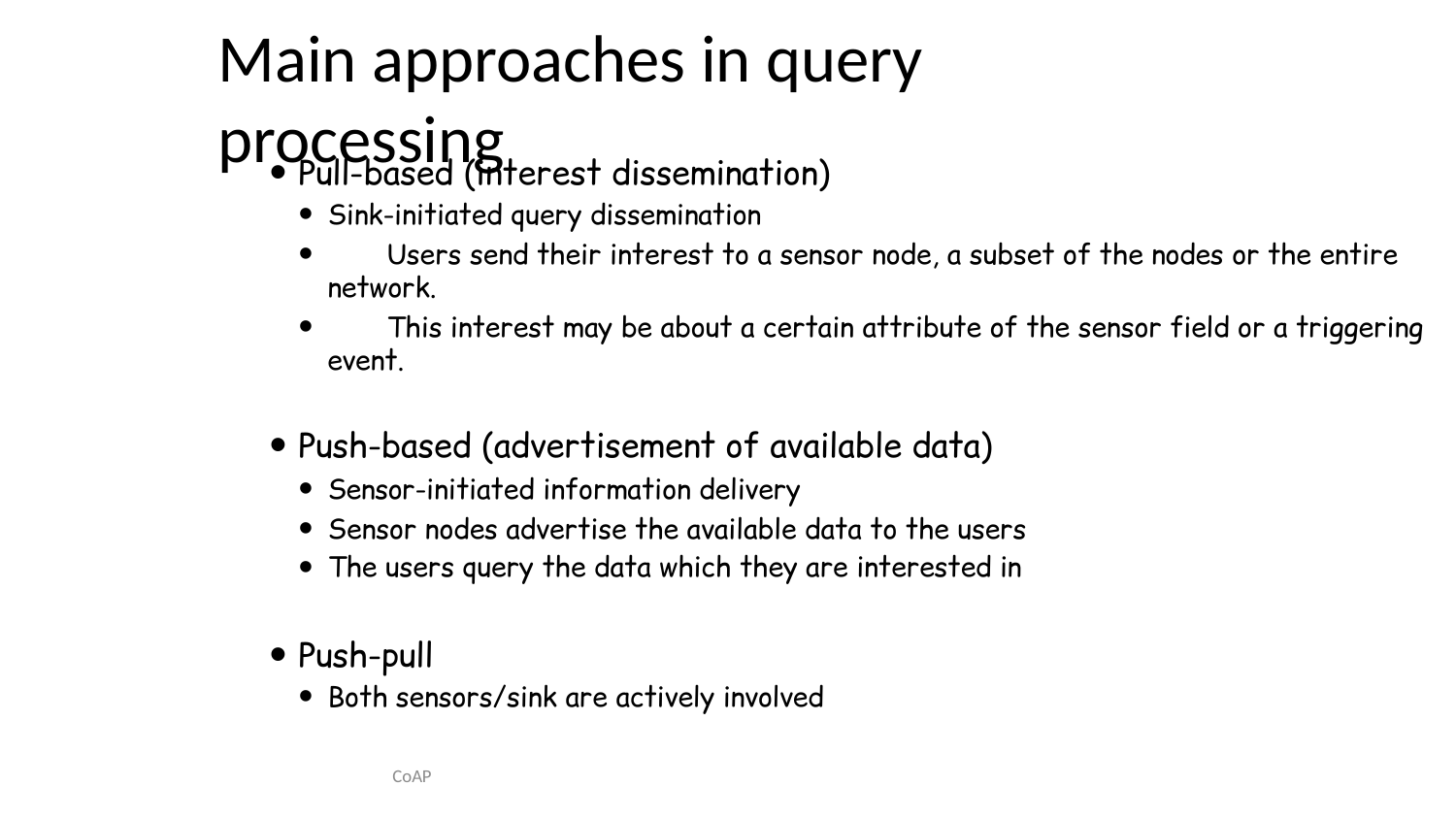

# Main approaches in query processing
Pull-based (interest dissemination)
Sink-initiated query dissemination
	Users send their interest to a sensor node, a subset of the nodes or the entire network.
	This interest may be about a certain attribute of the sensor field or a triggering event.

Push-based (advertisement of available data)
Sensor-initiated information delivery
Sensor nodes advertise the available data to the users
The users query the data which they are interested in

Push-pull
Both sensors/sink are actively involved
CoAP